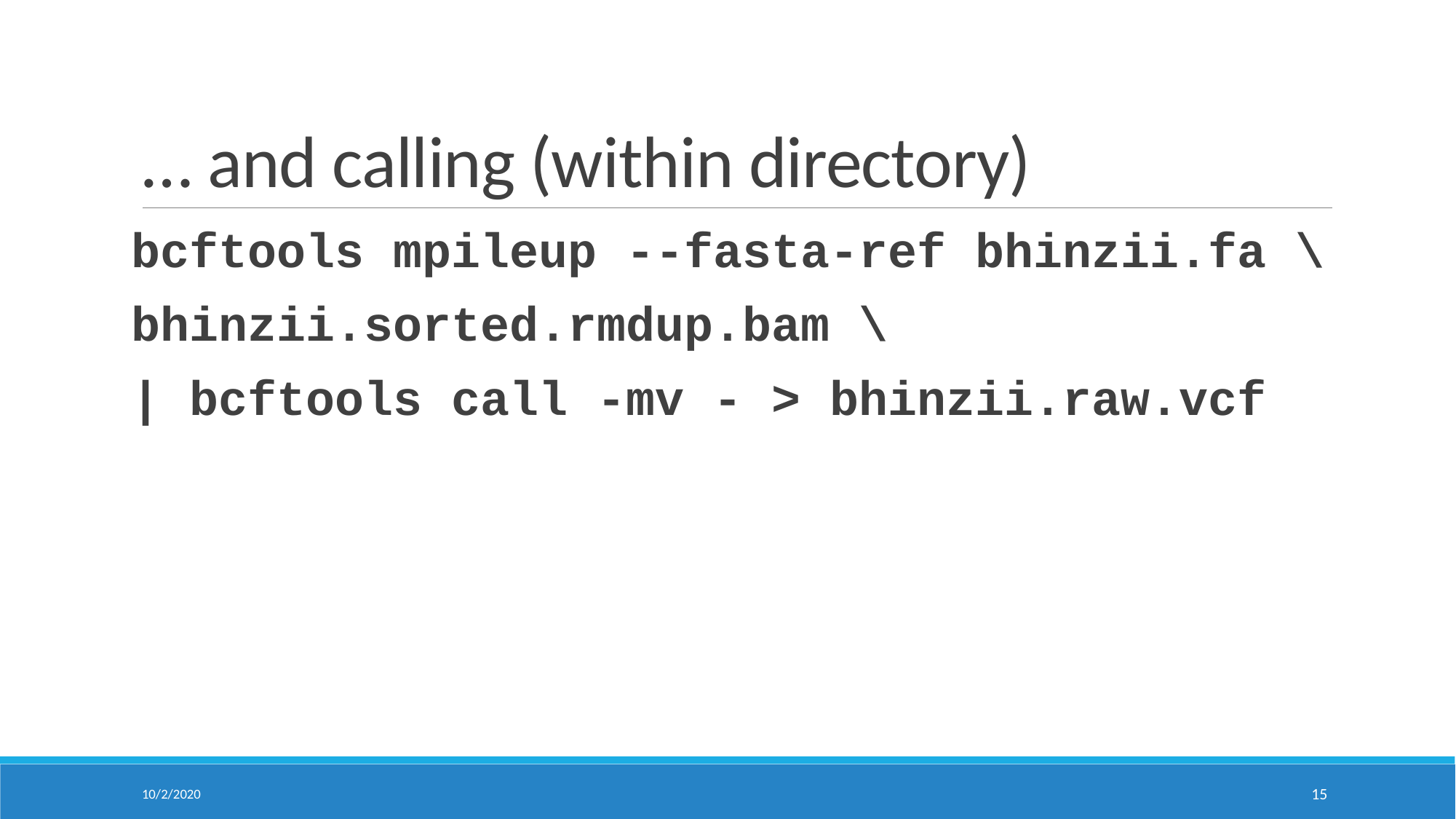

# … and calling (within directory)
bcftools mpileup --fasta-ref bhinzii.fa \
bhinzii.sorted.rmdup.bam \
| bcftools call -mv - > bhinzii.raw.vcf
10/2/2020
15